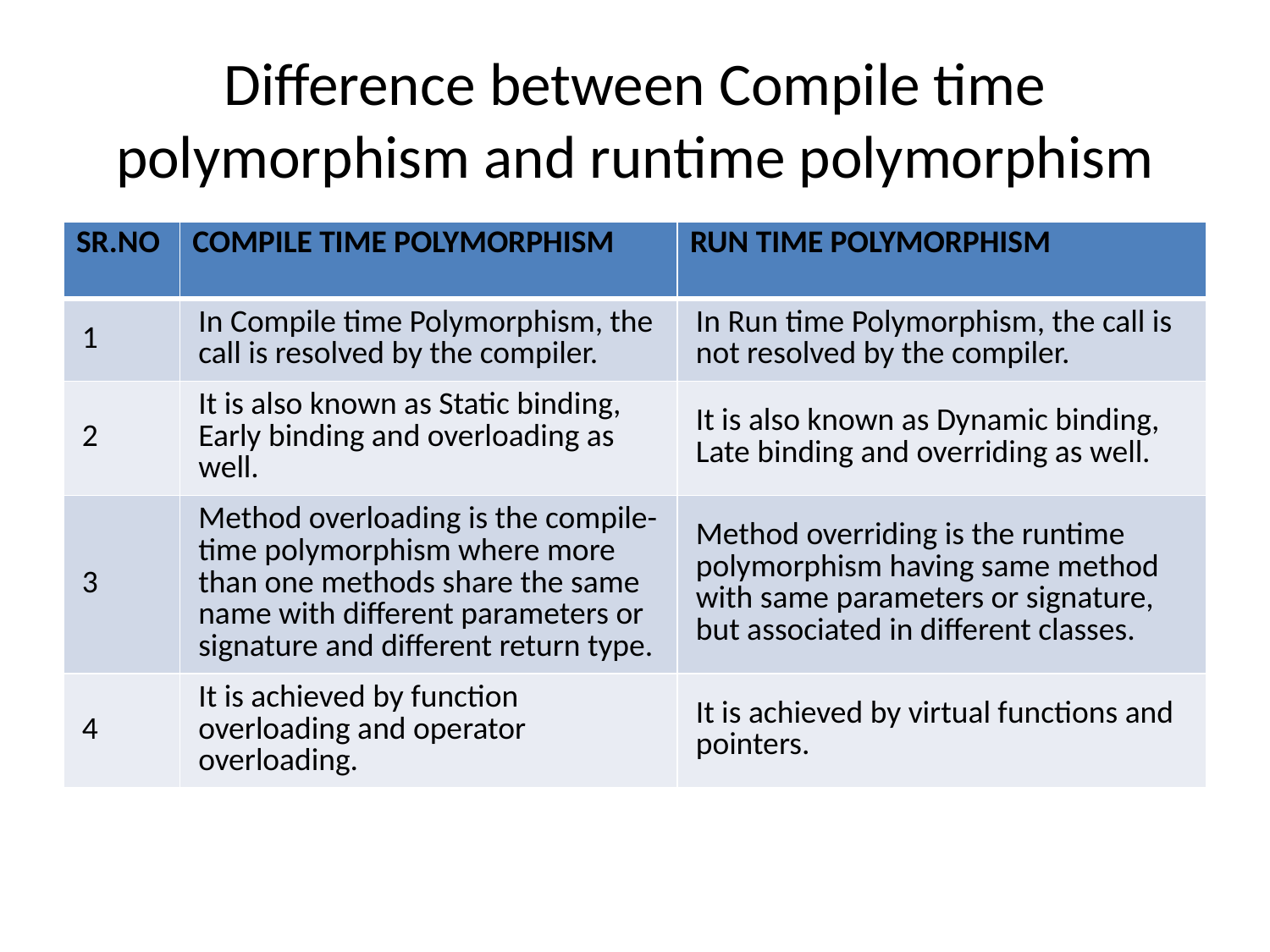

# Difference between Compile time polymorphism and runtime polymorphism
| SR.NO | COMPILE TIME POLYMORPHISM | RUN TIME POLYMORPHISM |
| --- | --- | --- |
| 1 | In Compile time Polymorphism, the call is resolved by the compiler. | In Run time Polymorphism, the call is not resolved by the compiler. |
| 2 | It is also known as Static binding, Early binding and overloading as well. | It is also known as Dynamic binding, Late binding and overriding as well. |
| 3 | Method overloading is the compile-time polymorphism where more than one methods share the same name with different parameters or signature and different return type. | Method overriding is the runtime polymorphism having same method with same parameters or signature, but associated in different classes. |
| 4 | It is achieved by function overloading and operator overloading. | It is achieved by virtual functions and pointers. |